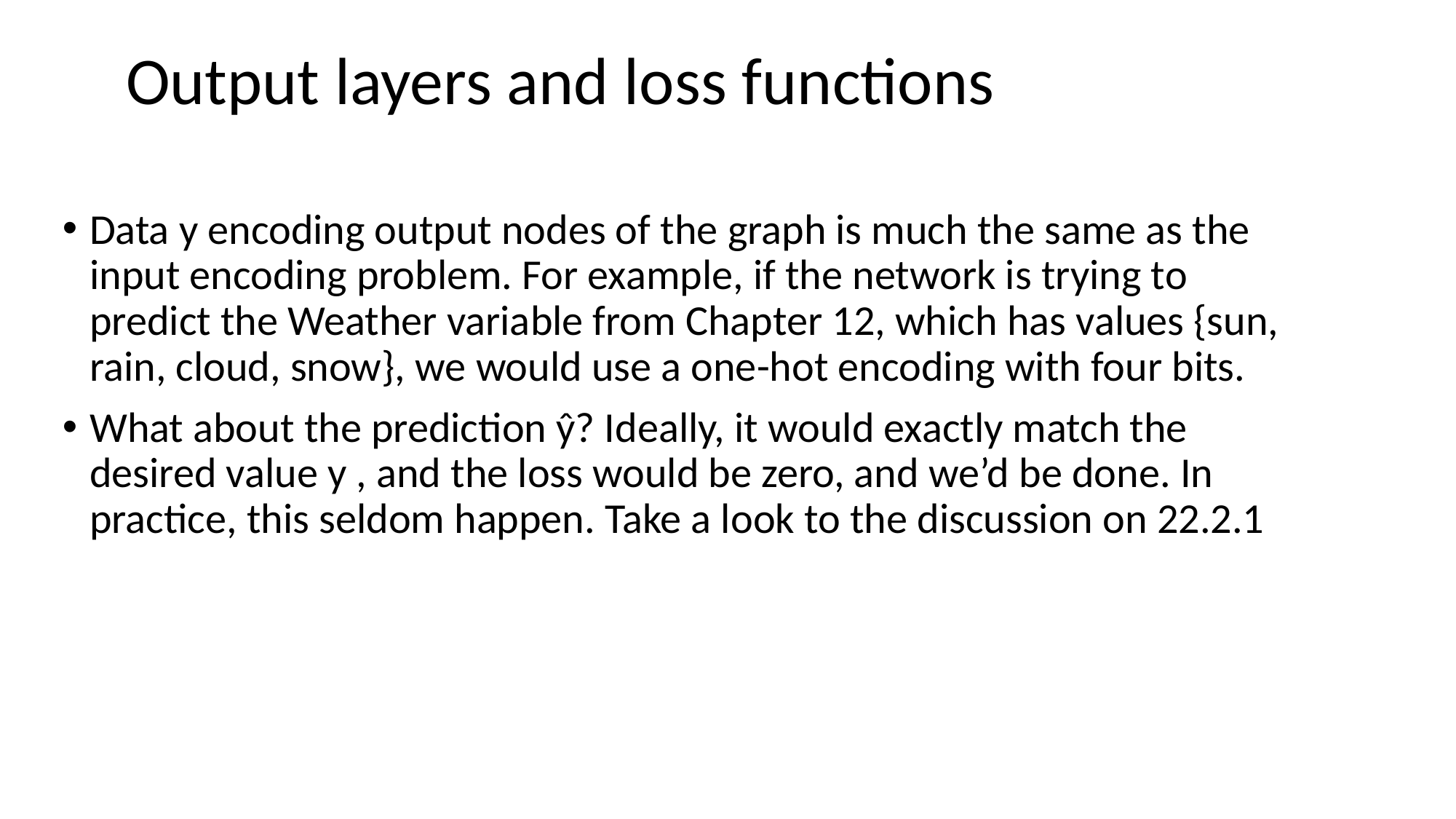

# Output layers and loss functions
Data y encoding output nodes of the graph is much the same as the input encoding problem. For example, if the network is trying to predict the Weather variable from Chapter 12, which has values {sun, rain, cloud, snow}, we would use a one-hot encoding with four bits.
What about the prediction ŷ? Ideally, it would exactly match the desired value y , and the loss would be zero, and we’d be done. In practice, this seldom happen. Take a look to the discussion on 22.2.1